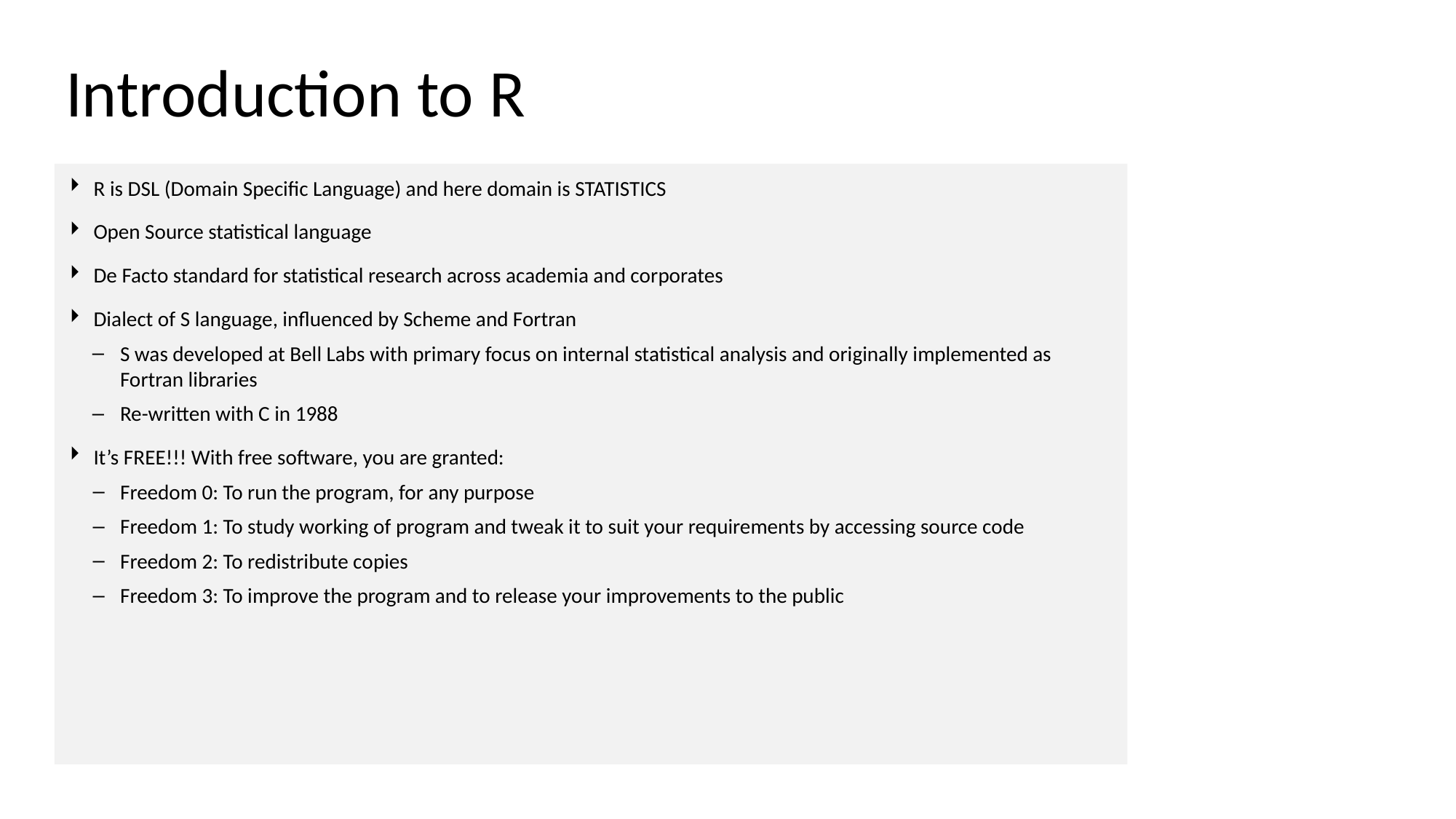

Introduction to R
R is DSL (Domain Specific Language) and here domain is STATISTICS
Open Source statistical language
De Facto standard for statistical research across academia and corporates
Dialect of S language, influenced by Scheme and Fortran
S was developed at Bell Labs with primary focus on internal statistical analysis and originally implemented as Fortran libraries
Re-written with C in 1988
It’s FREE!!! With free software, you are granted:
Freedom 0: To run the program, for any purpose
Freedom 1: To study working of program and tweak it to suit your requirements by accessing source code
Freedom 2: To redistribute copies
Freedom 3: To improve the program and to release your improvements to the public